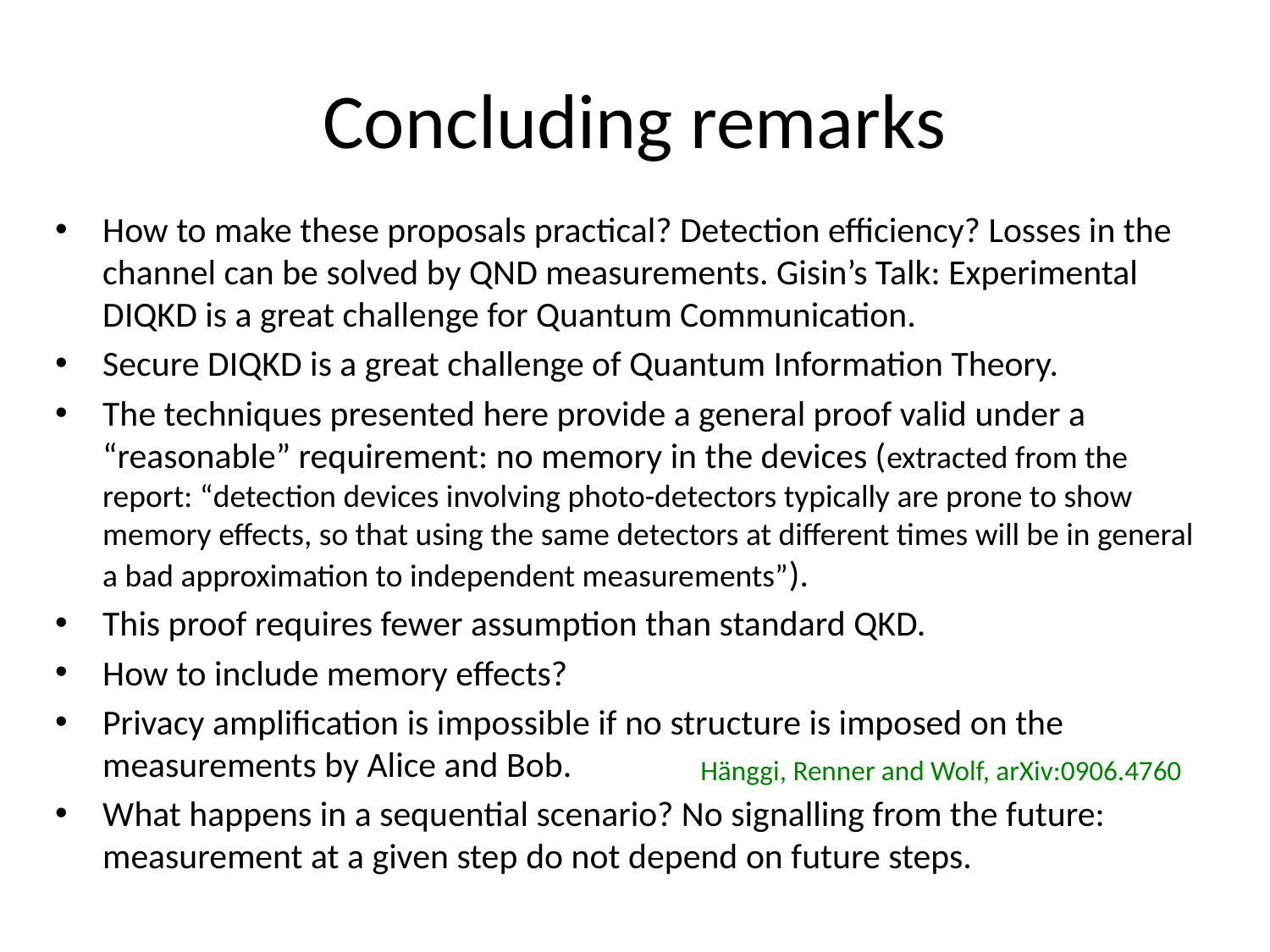

# Concluding remarks
How to make these proposals practical? Detection efficiency? Losses in the channel can be solved by QND measurements. Gisin’s Talk: Experimental DIQKD is a great challenge for Quantum Communication.
Secure DIQKD is a great challenge of Quantum Information Theory.
The techniques presented here provide a general proof valid under a “reasonable” requirement: no memory in the devices (extracted from the report: “detection devices involving photo-detectors typically are prone to show memory effects, so that using the same detectors at different times will be in general a bad approximation to independent measurements”).
This proof requires fewer assumption than standard QKD.
How to include memory effects?
Privacy amplification is impossible if no structure is imposed on the measurements by Alice and Bob.
What happens in a sequential scenario? No signalling from the future: measurement at a given step do not depend on future steps.
Hänggi, Renner and Wolf, arXiv:0906.4760